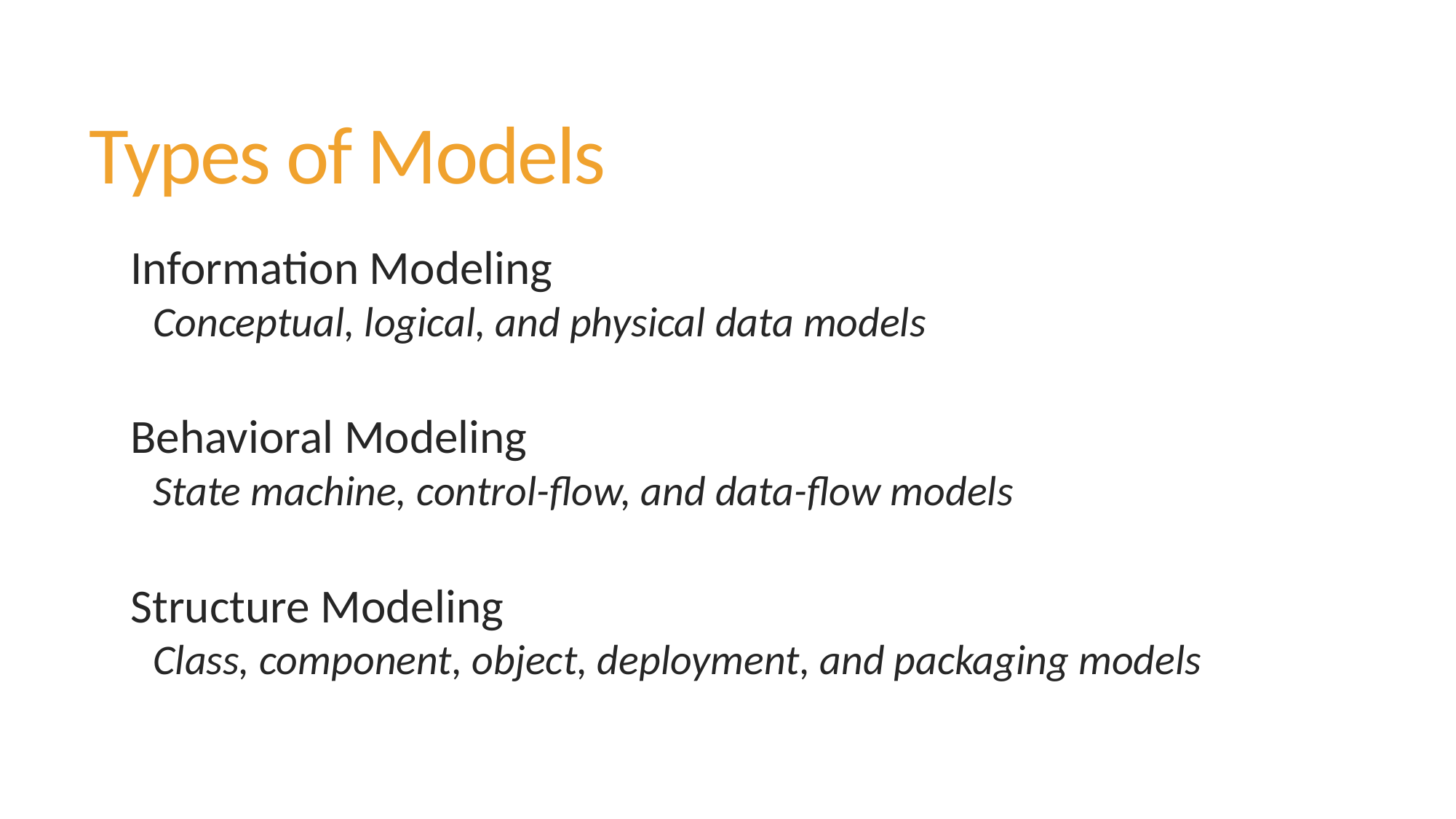

# Types of Models
Information Modeling
Conceptual, logical, and physical data models

Behavioral Modeling
State machine, control-flow, and data-flow models

Structure Modeling
Class, component, object, deployment, and packaging models